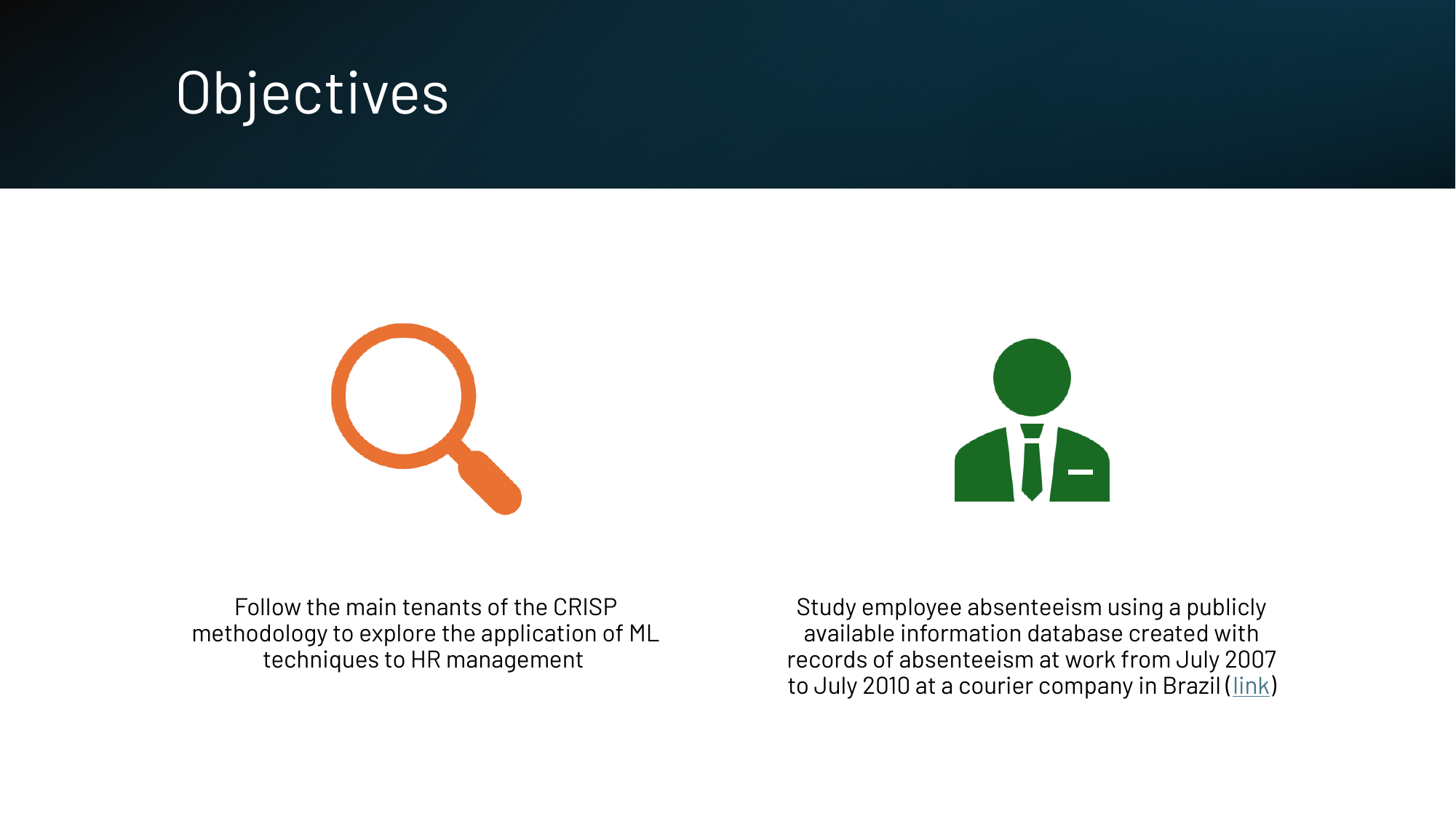

# Objectives
Follow the main tenants of the CRISP methodology to explore the application of ML techniques to HR management
Study employee absenteeism using a publicly available information database created with records of absenteeism at work from July 2007 to July 2010 at a courier company in Brazil (link)